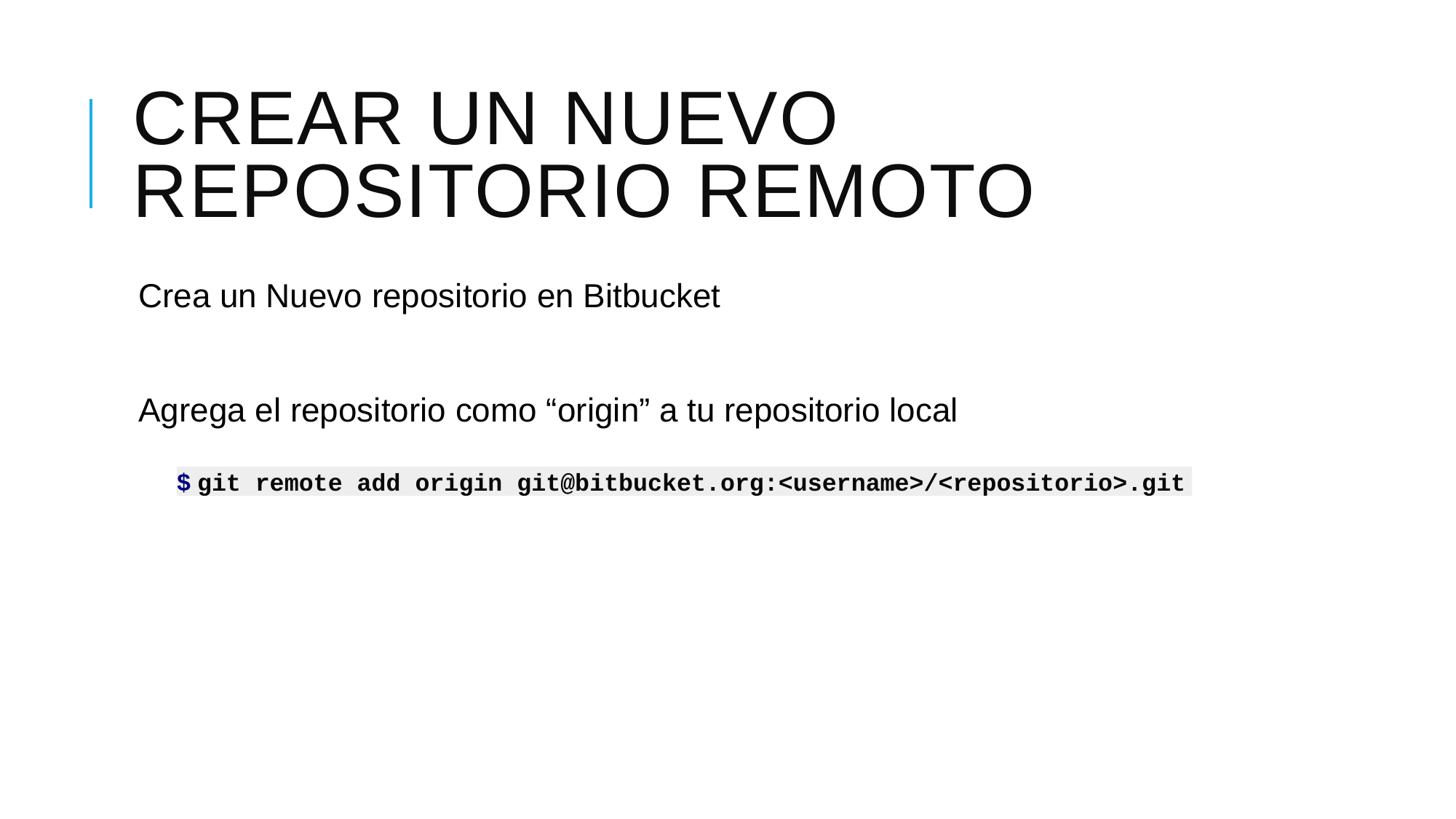

# Crear un Nuevo repositorio remoto
Crea un Nuevo repositorio en Bitbucket

Agrega el repositorio como “origin” a tu repositorio local
$ git remote add origin git@bitbucket.org:<username>/<repositorio>.git